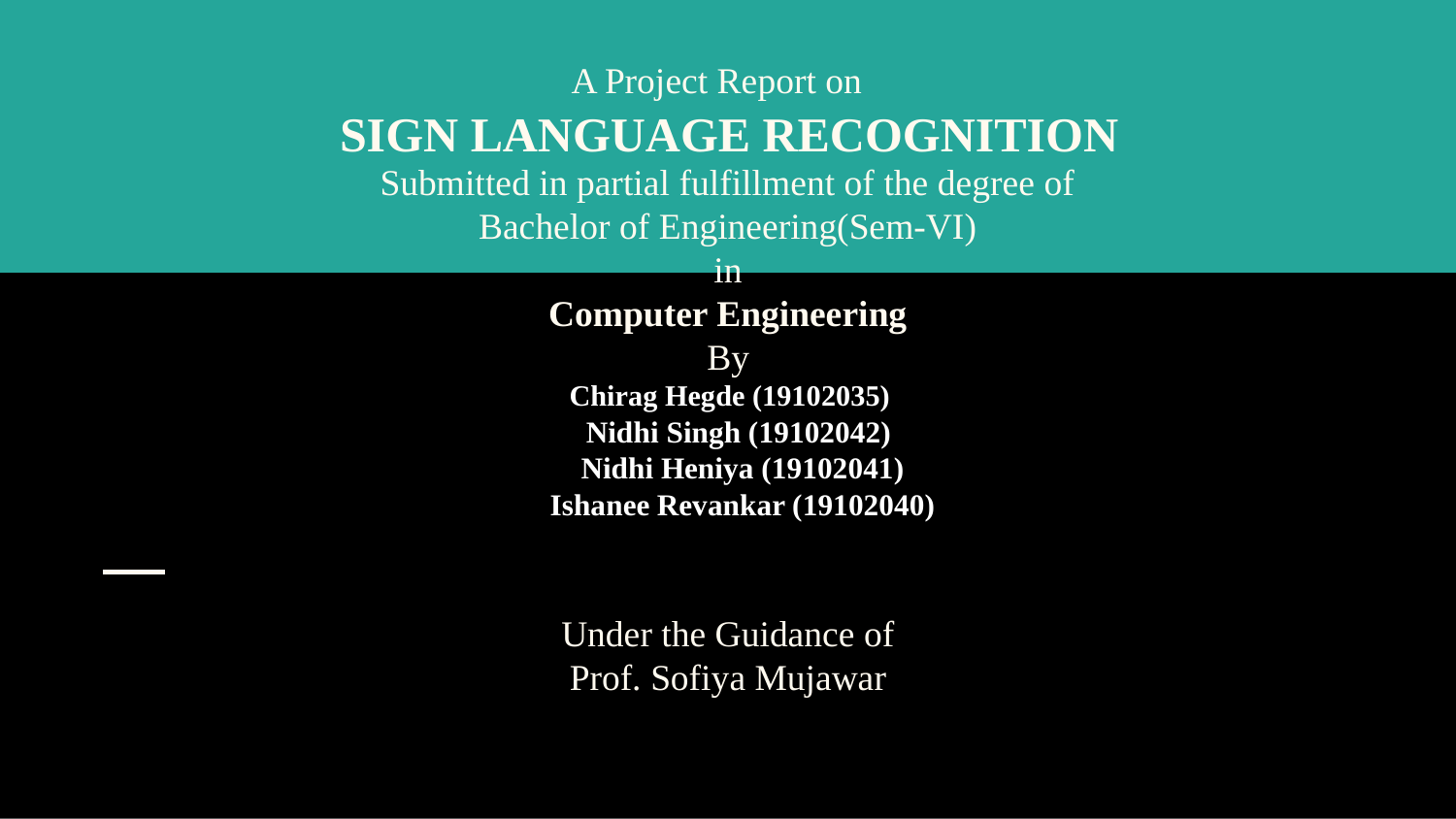

A Project Report on
# SIGN LANGUAGE RECOGNITION
Submitted in partial fulfillment of the degree of
Bachelor of Engineering(Sem-VI)
in
Computer Engineering
By
Chirag Hegde (19102035)
Nidhi Singh (19102042)
 Nidhi Heniya (19102041)
 Ishanee Revankar (19102040)

Under the Guidance of
Prof. Sofiya Mujawar